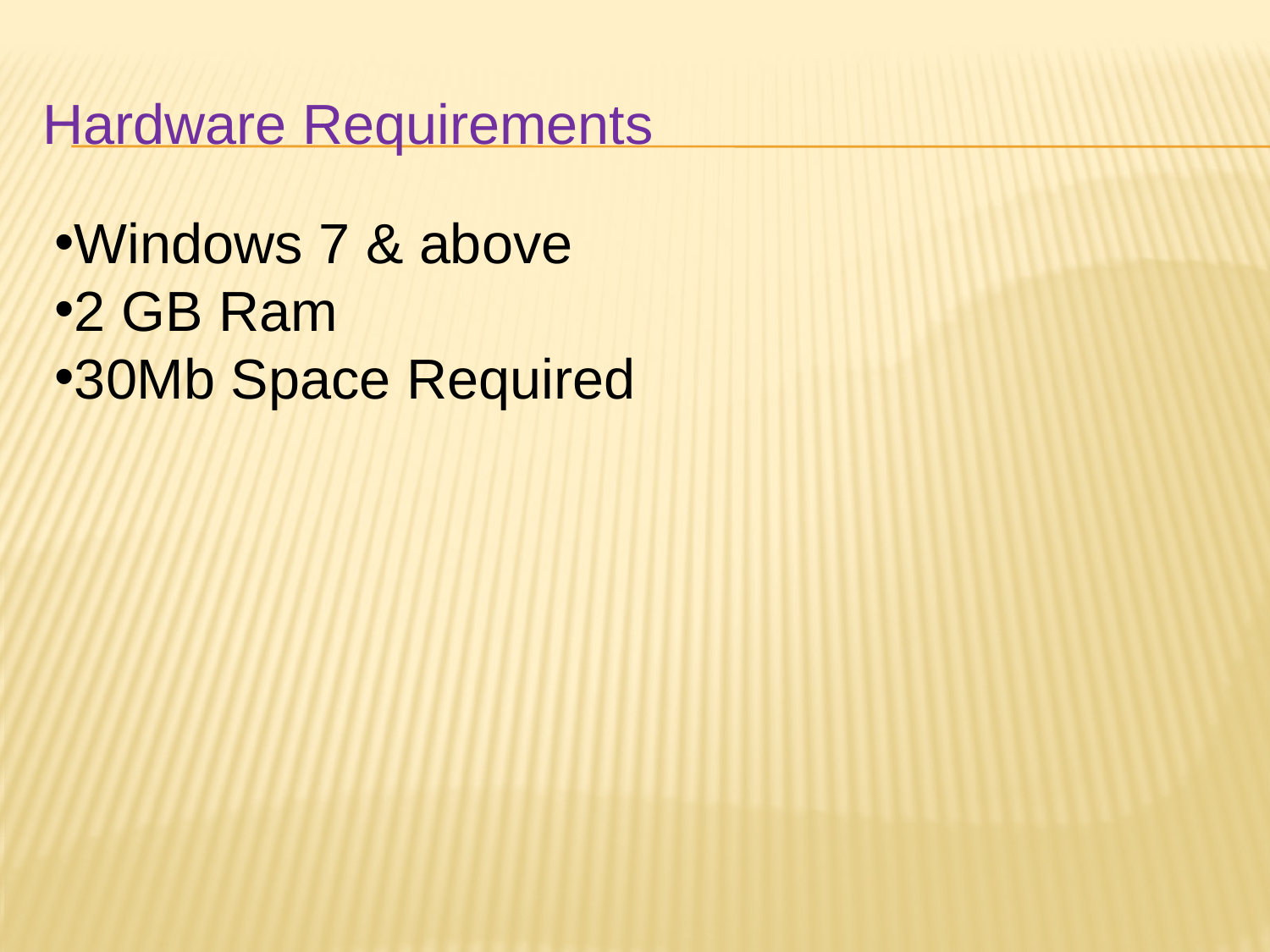

# Hardware Requirements
Windows 7 & above
2 GB Ram
30Mb Space Required